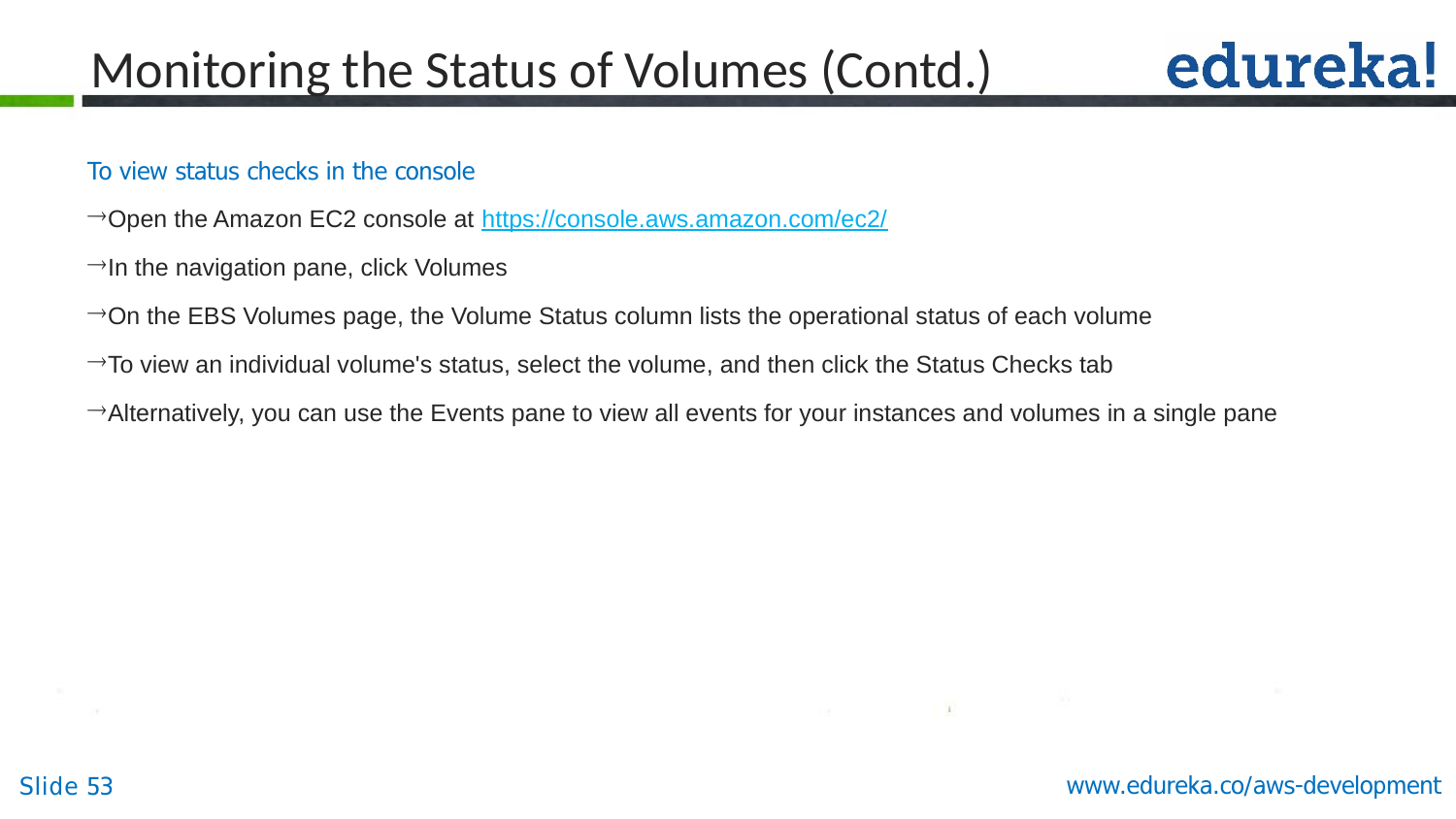

# Monitoring the Status of Volumes (Contd.)
To view status checks in the console
Open the Amazon EC2 console at https://console.aws.amazon.com/ec2/
In the navigation pane, click Volumes
On the EBS Volumes page, the Volume Status column lists the operational status of each volume
To view an individual volume's status, select the volume, and then click the Status Checks tab
Alternatively, you can use the Events pane to view all events for your instances and volumes in a single pane